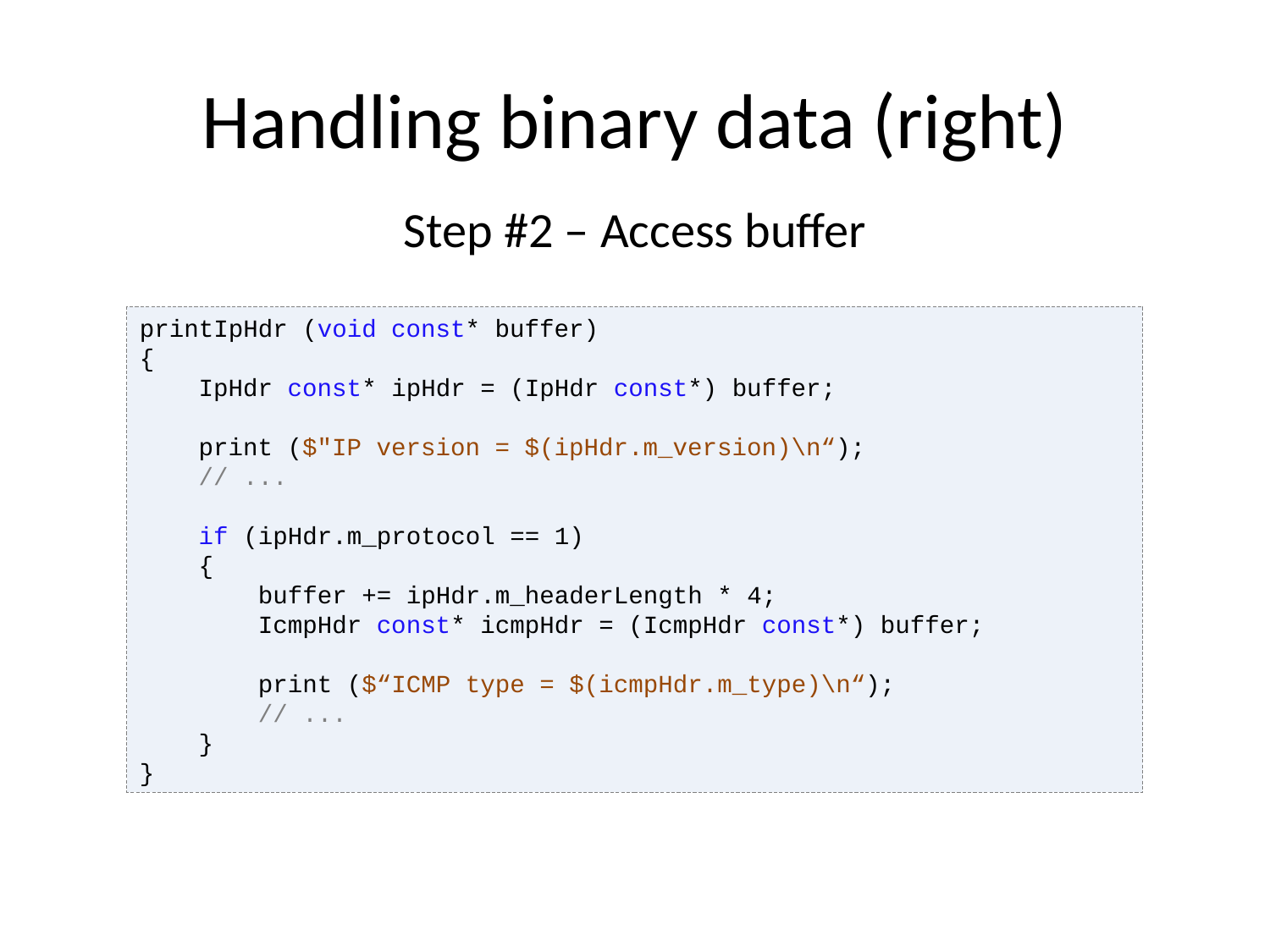

# Handling binary data (right)
Step #2 – Access buffer
printIpHdr (void const* buffer)
{
    IpHdr const* ipHdr = (IpHdr const*) buffer;

    print ($"IP version = $(ipHdr.m_version)\n“);
    // ...

    if (ipHdr.m_protocol == 1)
    {
        buffer += ipHdr.m_headerLength * 4;
        IcmpHdr const* icmpHdr = (IcmpHdr const*) buffer;

        print ($“ICMP type = $(icmpHdr.m_type)\n“);
        // ...
    }
}